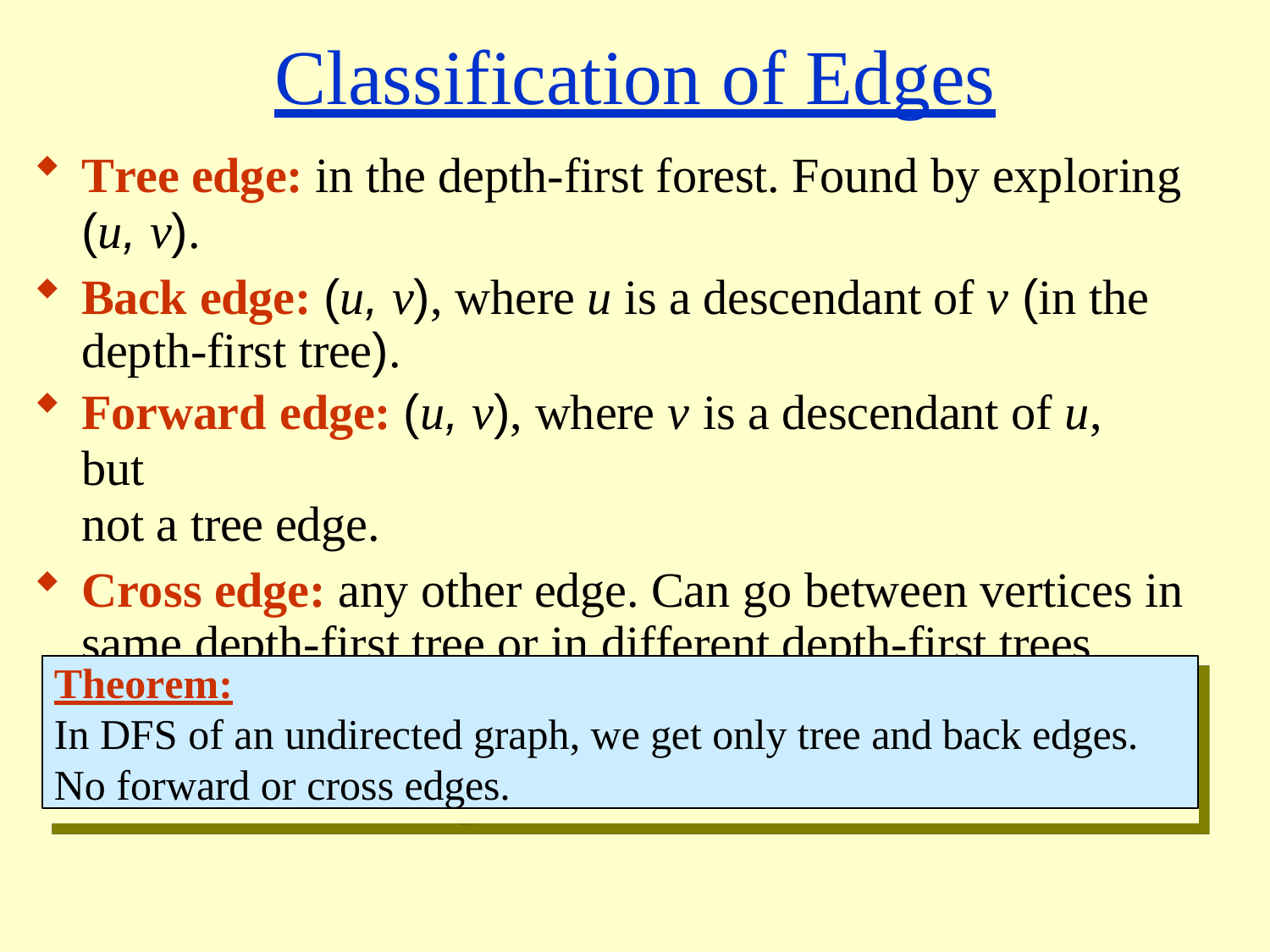

# Classification of Edges
Tree edge: in the depth-first forest. Found by exploring
(u, v).
Back edge: (u, v), where u is a descendant of v (in the depth-first tree).
Forward edge: (u, v), where v is a descendant of u, but
not a tree edge.
Cross edge: any other edge. Can go between vertices in same depth-first tree or in different depth-first trees.
Theorem:
In DFS of an undirected graph, we get only tree and back edges. No forward or cross edges.